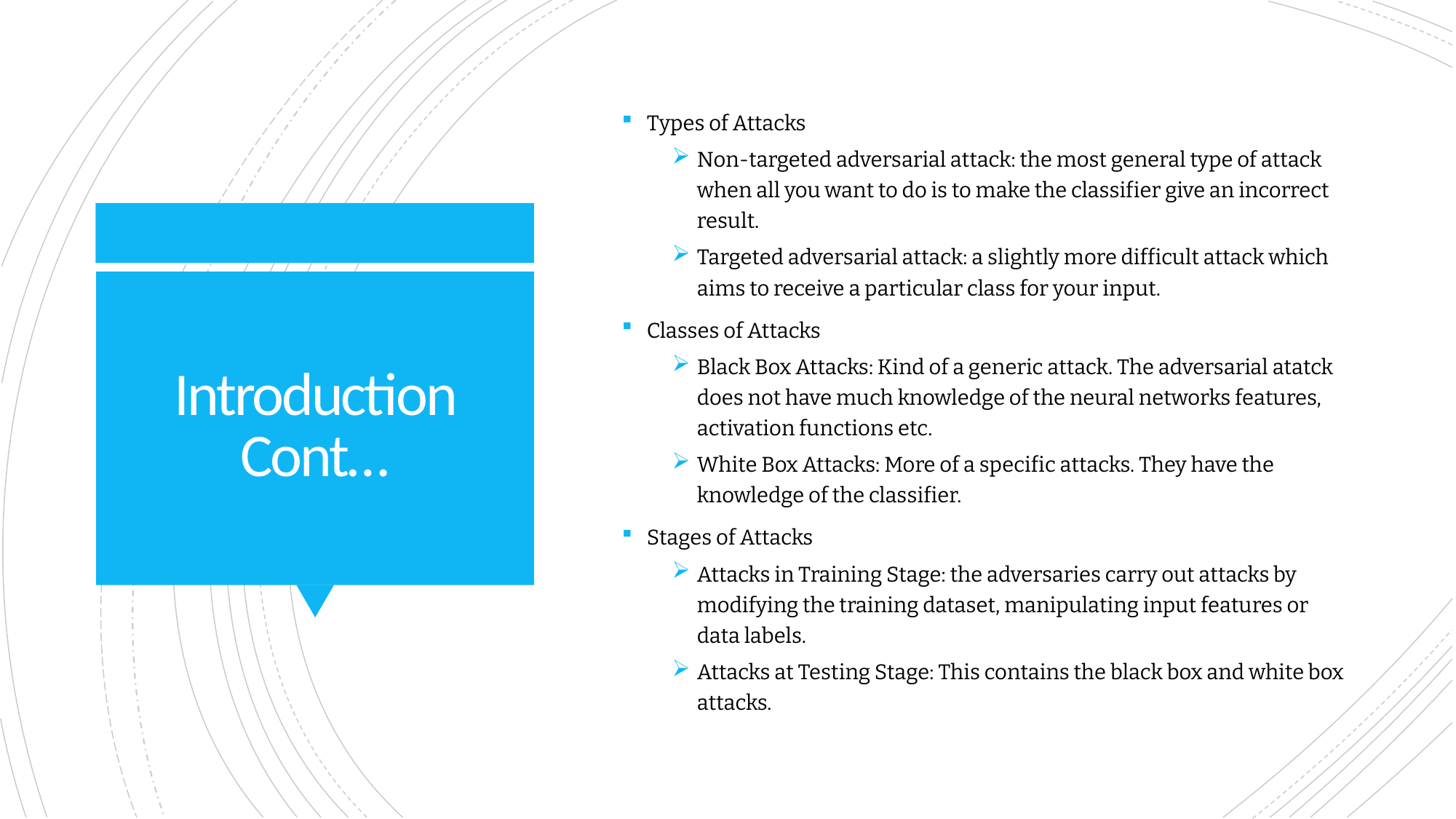

Types of Attacks
Non-targeted adversarial attack: the most general type of attack when all you want to do is to make the classifier give an incorrect result.
Targeted adversarial attack: a slightly more difficult attack which aims to receive a particular class for your input.
Classes of Attacks
Black Box Attacks: Kind of a generic attack. The adversarial atatck does not have much knowledge of the neural networks features, activation functions etc.
White Box Attacks: More of a specific attacks. They have the knowledge of the classifier.
Stages of Attacks
Attacks in Training Stage: the adversaries carry out attacks by modifying the training dataset, manipulating input features or data labels.
Attacks at Testing Stage: This contains the black box and white box attacks.
# Introduction Cont…